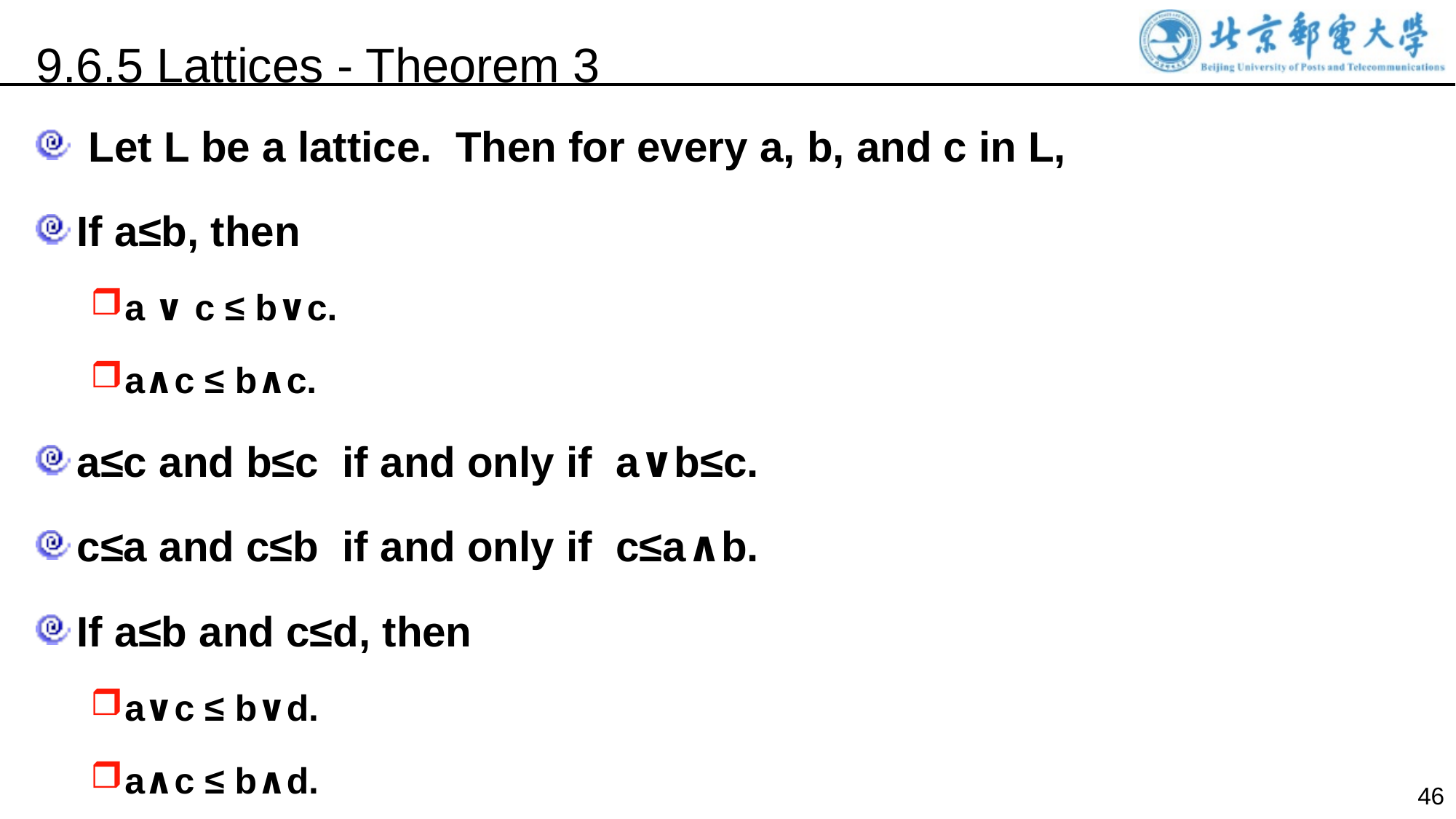

9.6.5 Lattices - Theorem 3
 Let L be a lattice.  Then for every a, b, and c in L,
If a≤b, then
a ∨ c ≤ b∨c.
a∧c ≤ b∧c.
a≤c and b≤c  if and only if  a∨b≤c.
c≤a and c≤b  if and only if  c≤a∧b.
If a≤b and c≤d, then
a∨c ≤ b∨d.
a∧c ≤ b∧d.